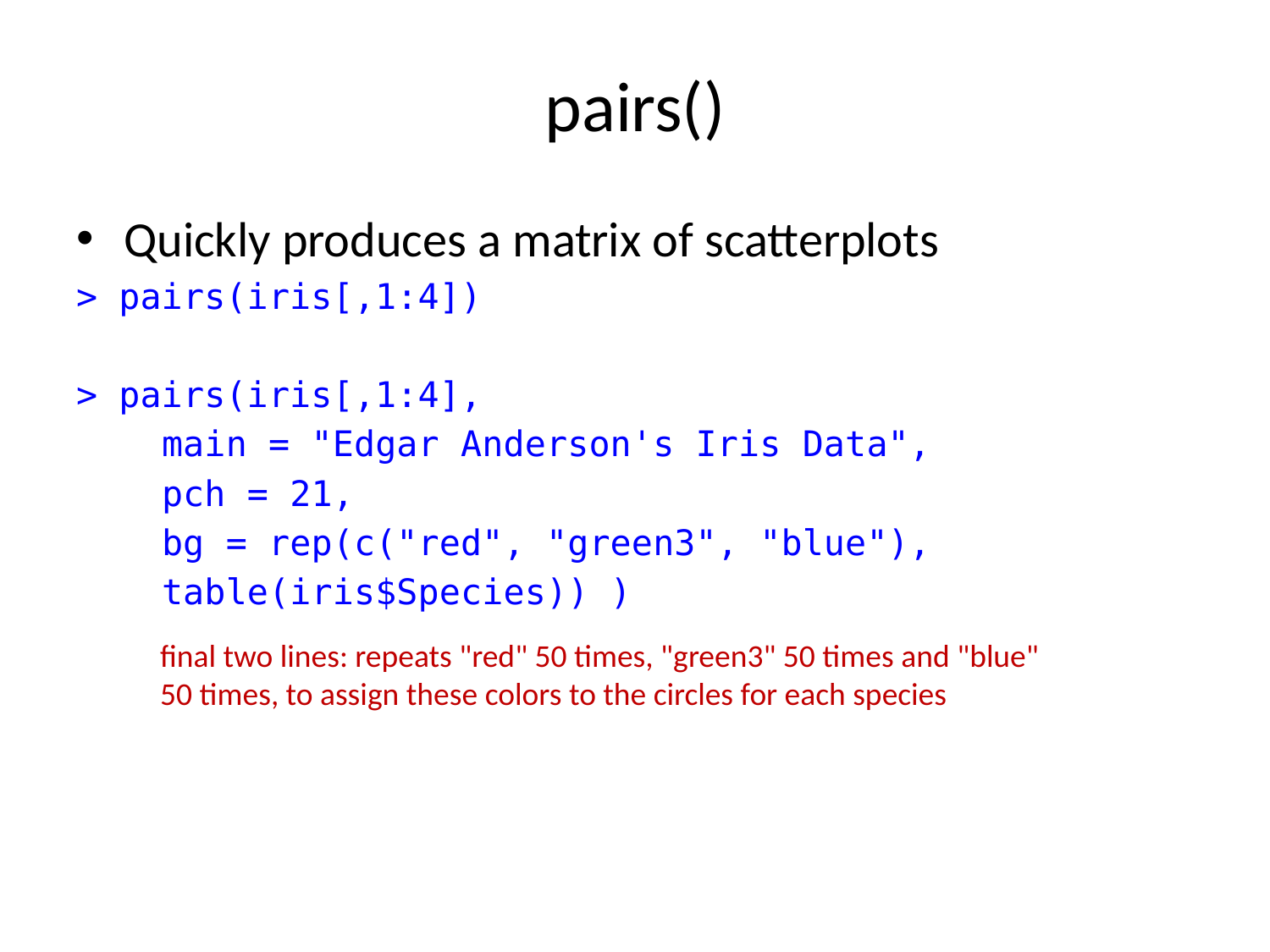

# pairs()
Quickly produces a matrix of scatterplots
> pairs(iris[,1:4])

> pairs(iris[,1:4],
    main = "Edgar Anderson's Iris Data",
    pch = 21,
    bg = rep(c("red", "green3", "blue"),
    table(iris$Species)) )

final two lines: repeats "red" 50 times, "green3" 50 times and "blue" 50 times, to assign these colors to the circles for each species